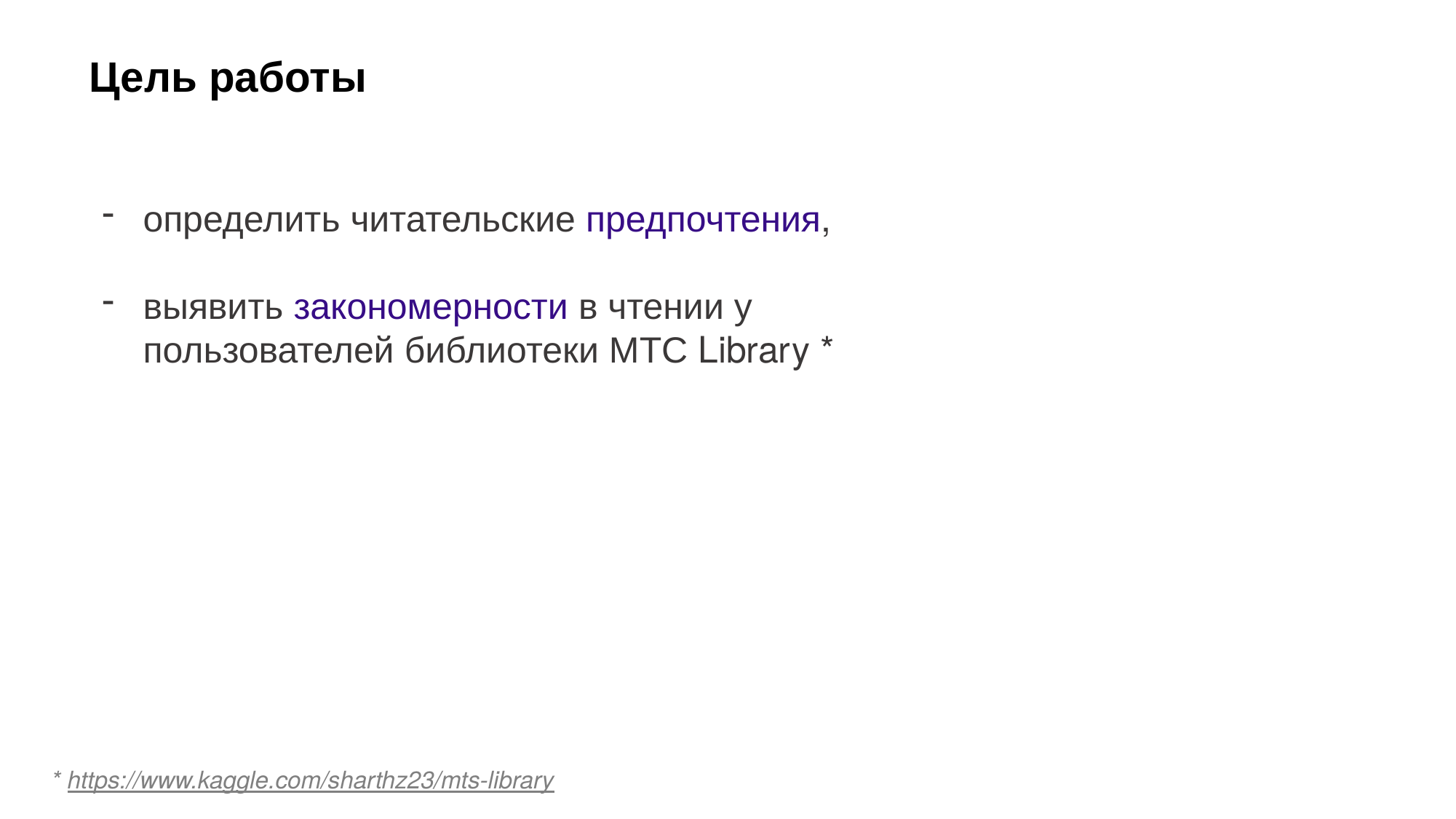

Цель работы
определить читательские предпочтения,

выявить закономерности в чтении у пользователей библиотеки МТС Library *
* https://www.kaggle.com/sharthz23/mts-library